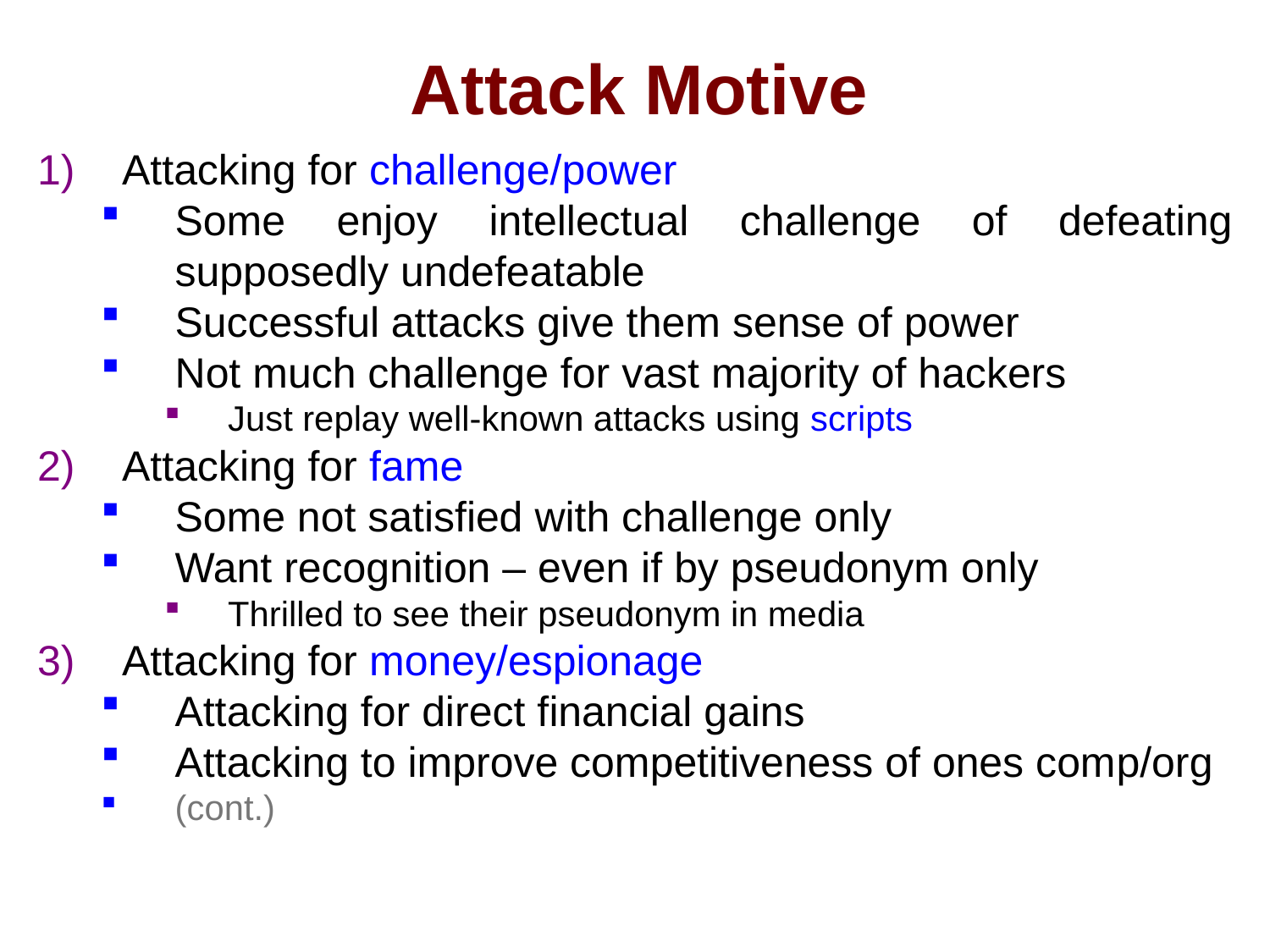

# Attack Motive
Attacking for challenge/power
Some enjoy intellectual challenge of defeating supposedly undefeatable
Successful attacks give them sense of power
Not much challenge for vast majority of hackers
Just replay well-known attacks using scripts
Attacking for fame
Some not satisfied with challenge only
Want recognition – even if by pseudonym only
Thrilled to see their pseudonym in media
Attacking for money/espionage
Attacking for direct financial gains
Attacking to improve competitiveness of ones comp/org
(cont.)